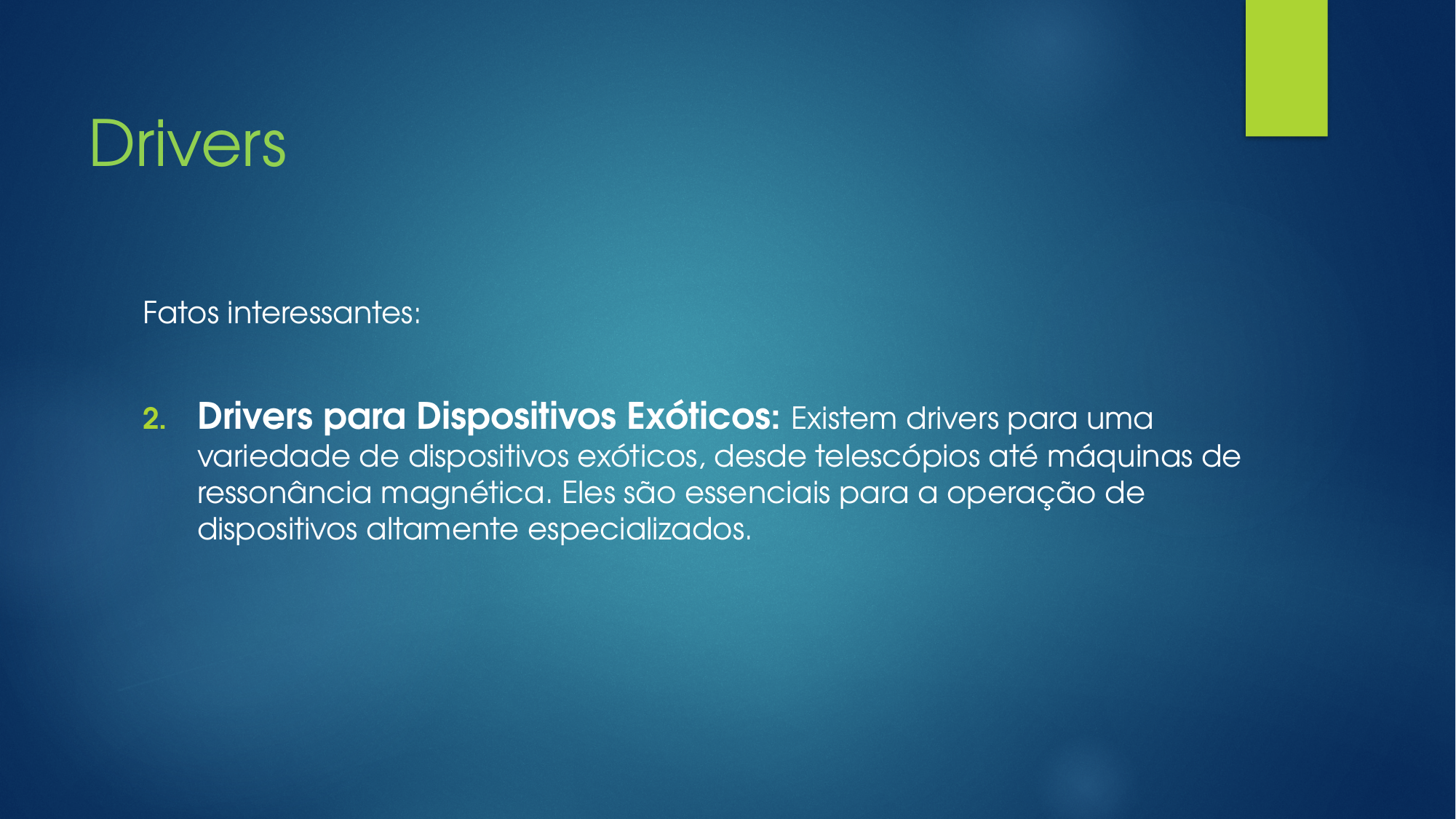

# Drivers
Fatos interessantes:

Drivers para Dispositivos Exóticos: Existem drivers para uma variedade de dispositivos exóticos, desde telescópios até máquinas de ressonância magnética. Eles são essenciais para a operação de dispositivos altamente especializados.